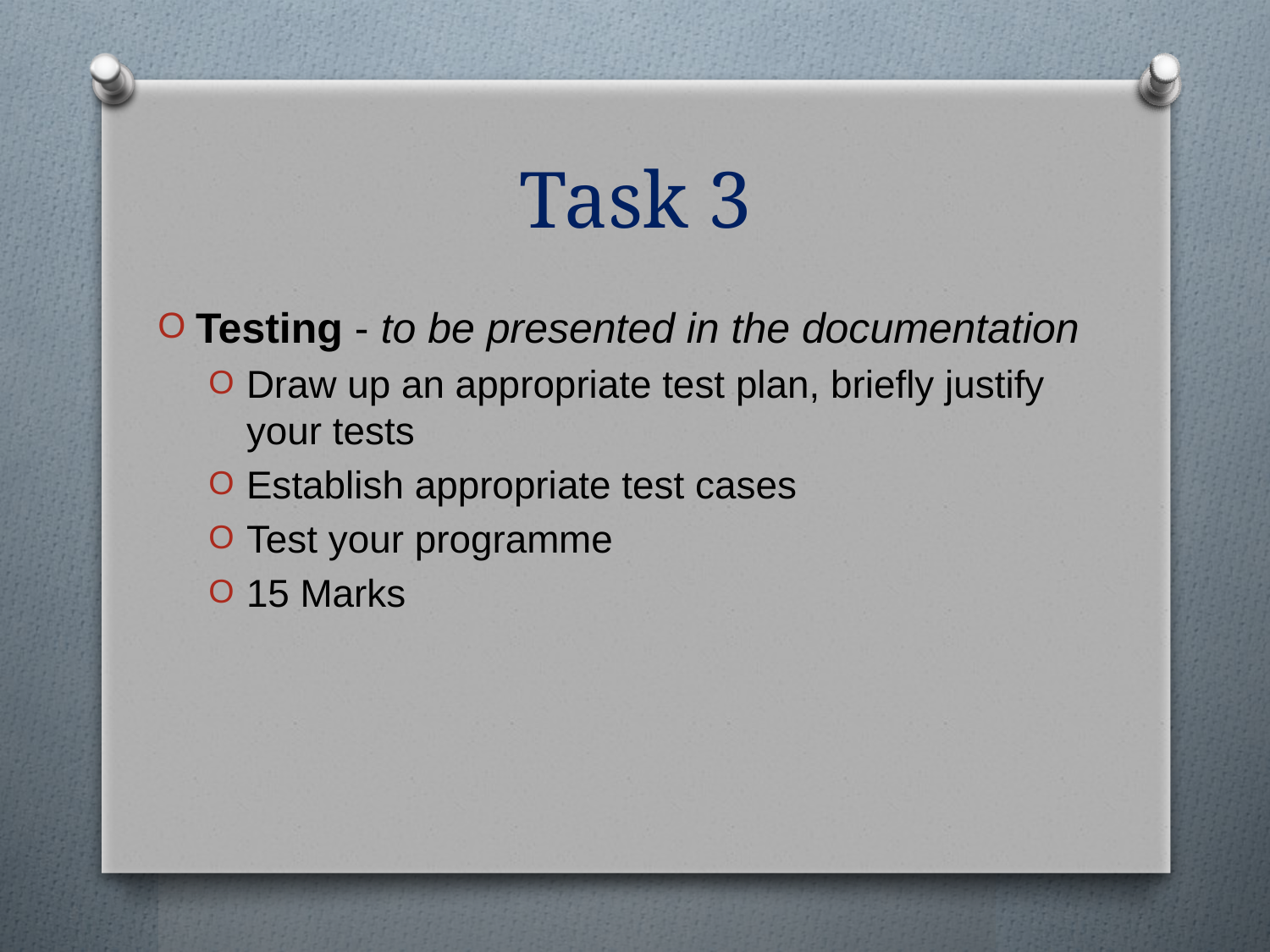

# Task 3
Testing - to be presented in the documentation
Draw up an appropriate test plan, briefly justify your tests
Establish appropriate test cases
Test your programme
15 Marks